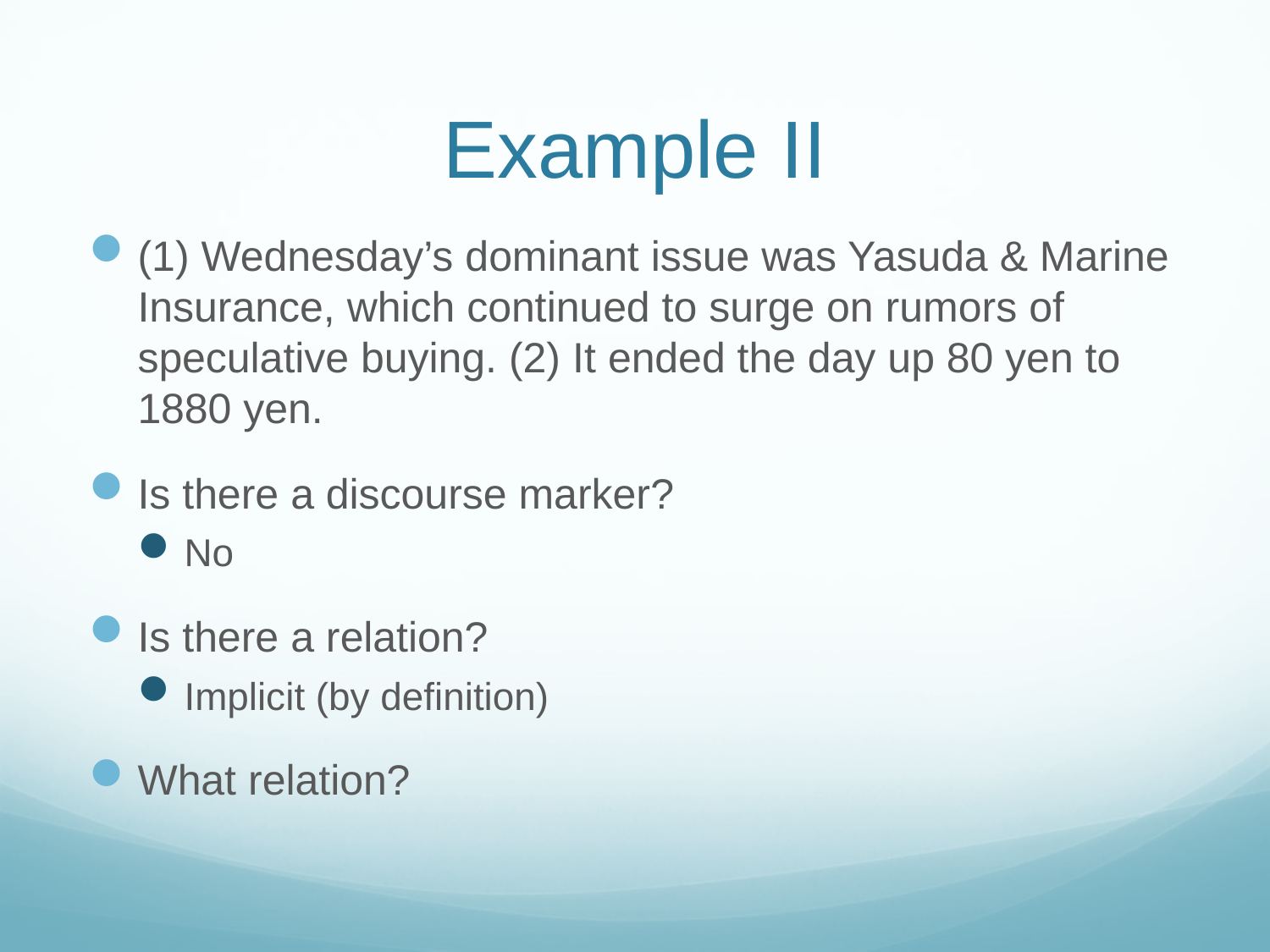

# Example II
(1) Wednesday’s dominant issue was Yasuda & Marine Insurance, which continued to surge on rumors of speculative buying. (2) It ended the day up 80 yen to 1880 yen.
Is there a discourse marker?
No
Is there a relation?
Implicit (by definition)
What relation?